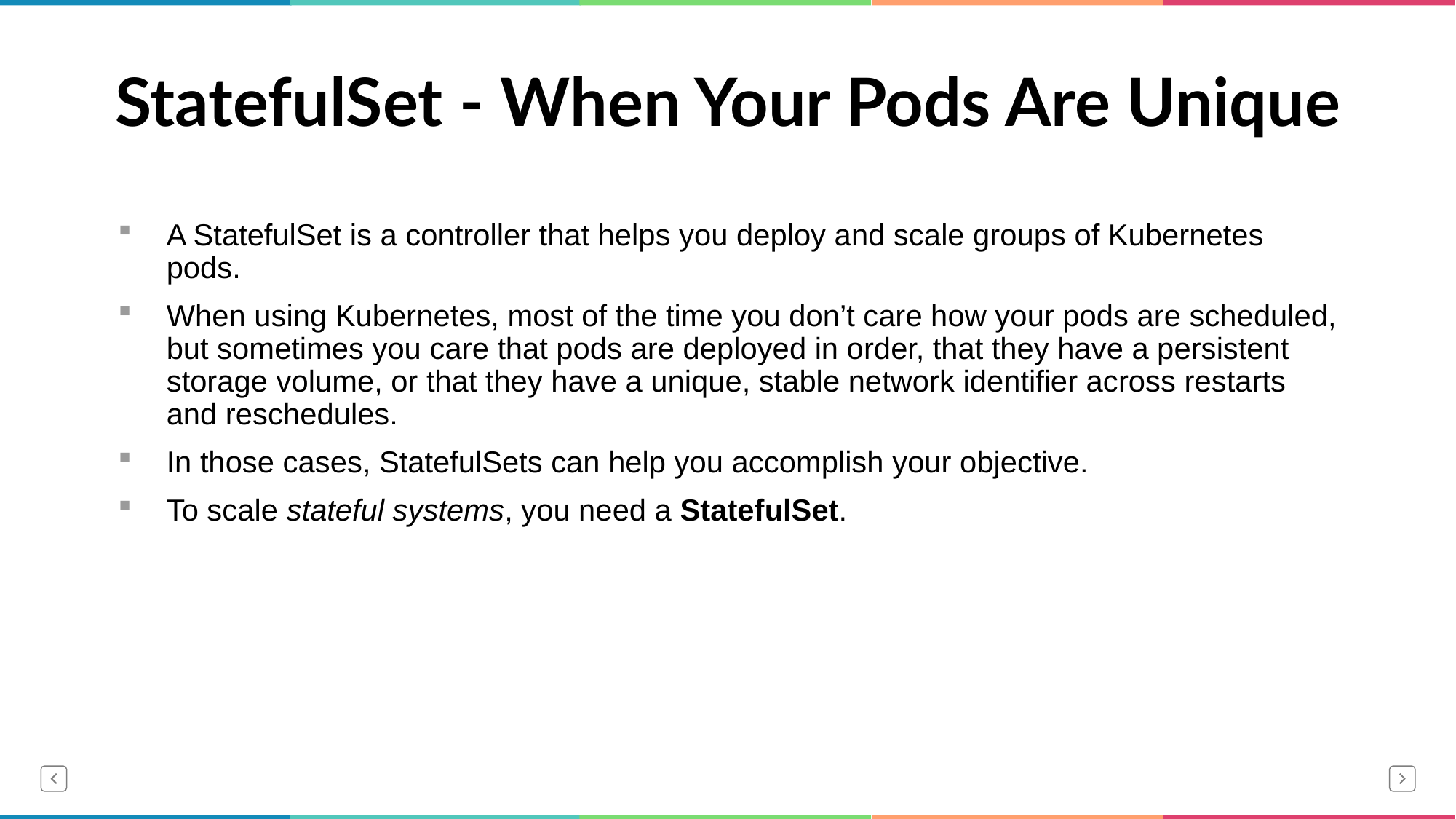

# StatefulSet - When Your Pods Are Unique

A StatefulSet is a controller that helps you deploy and scale groups of Kubernetes pods.
When using Kubernetes, most of the time you don’t care how your pods are scheduled, but sometimes you care that pods are deployed in order, that they have a persistent storage volume, or that they have a unique, stable network identifier across restarts and reschedules.
In those cases, StatefulSets can help you accomplish your objective.
To scale stateful systems, you need a StatefulSet.